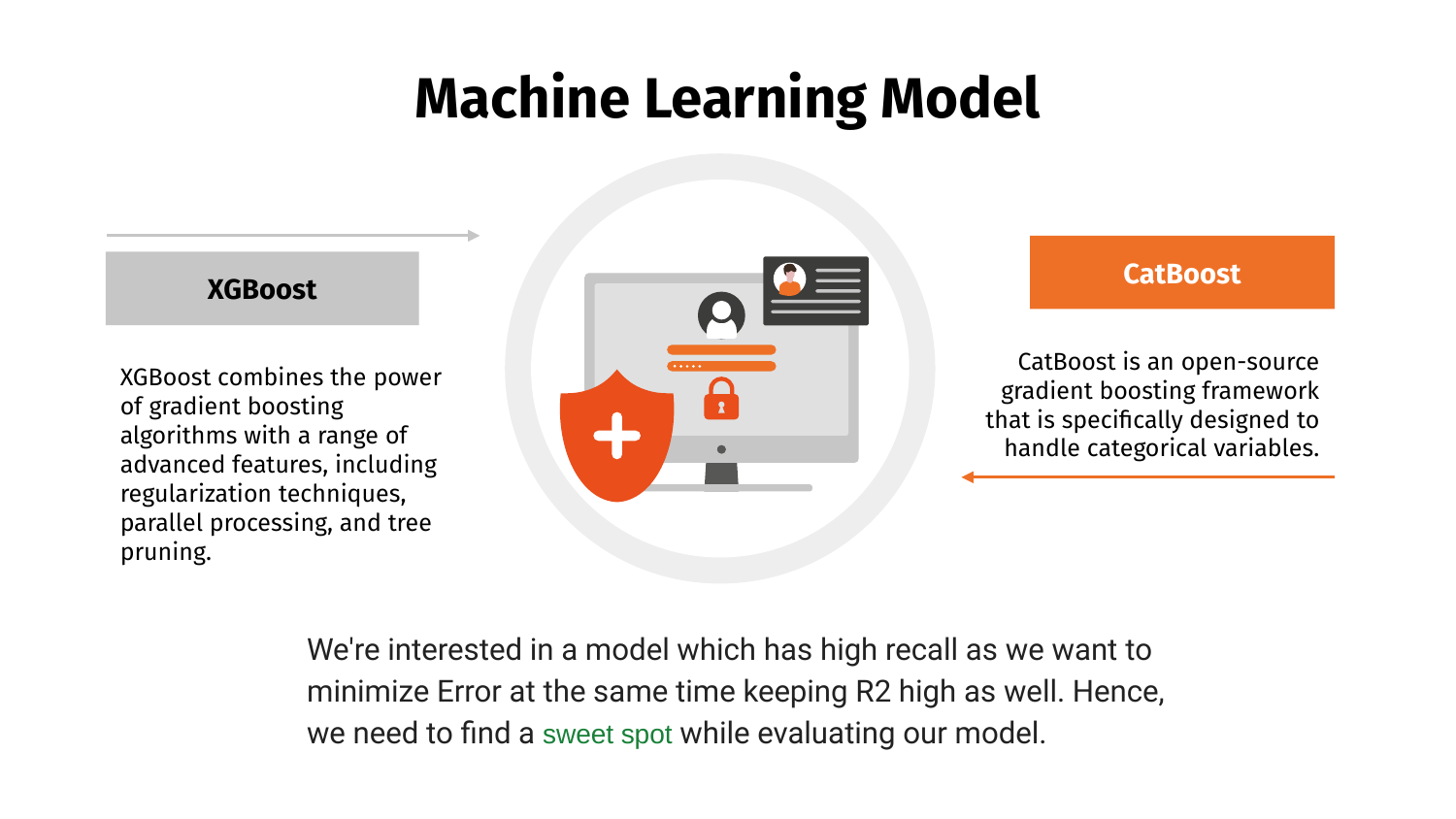

# Machine Learning Model

CatBoost
XGBoost
CatBoost is an open-source gradient boosting framework that is specifically designed to handle categorical variables.
XGBoost combines the power of gradient boosting algorithms with a range of advanced features, including regularization techniques, parallel processing, and tree pruning.
We're interested in a model which has high recall as we want to minimize Error at the same time keeping R2 high as well. Hence, we need to find a sweet spot while evaluating our model.